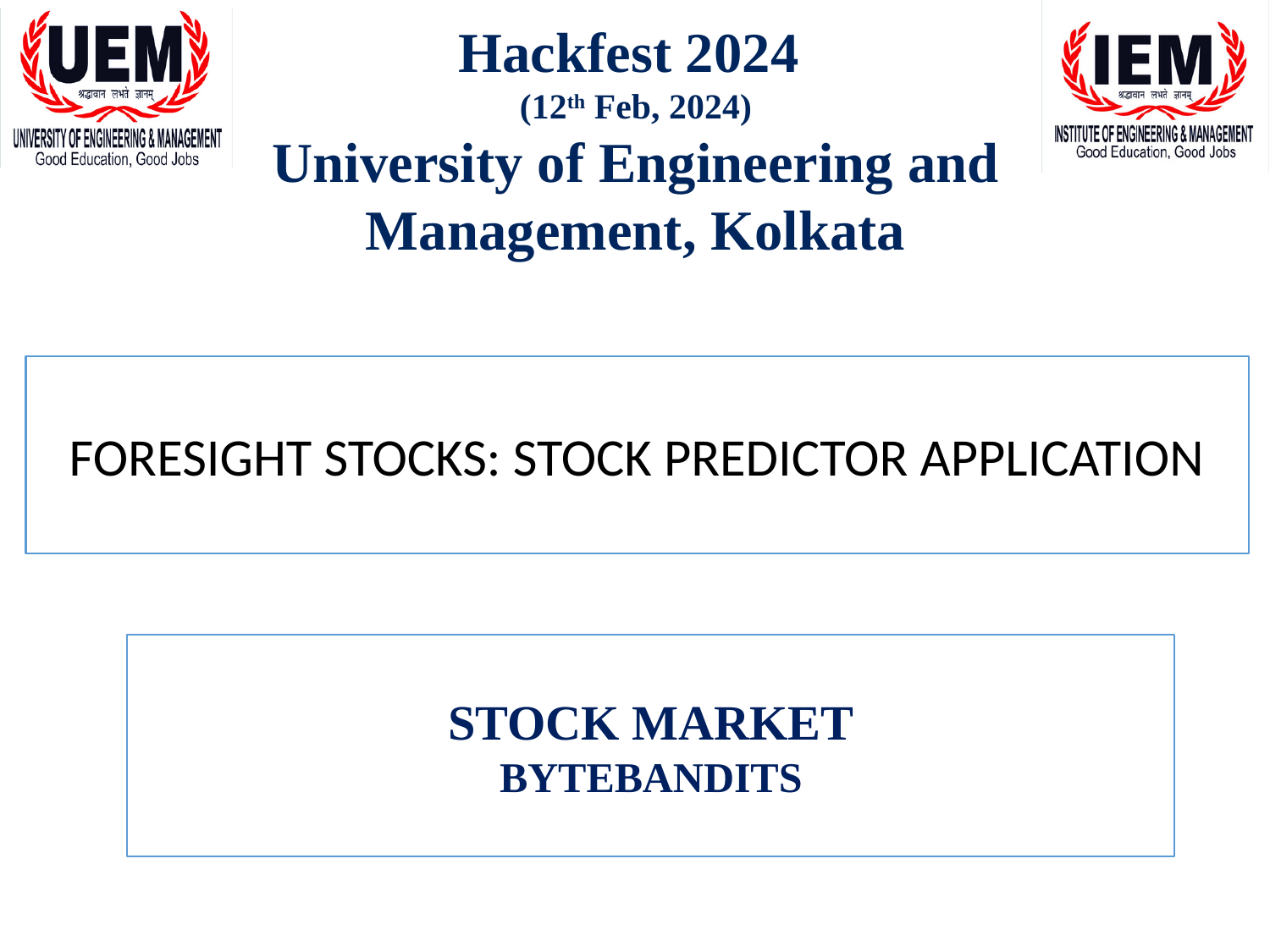

Hackfest 2024
(12th Feb, 2024)
University of Engineering and Management, Kolkata

FORESIGHT STOCKS: STOCK PREDICTOR APPLICATION
STOCK MARKET
BYTEBANDITS